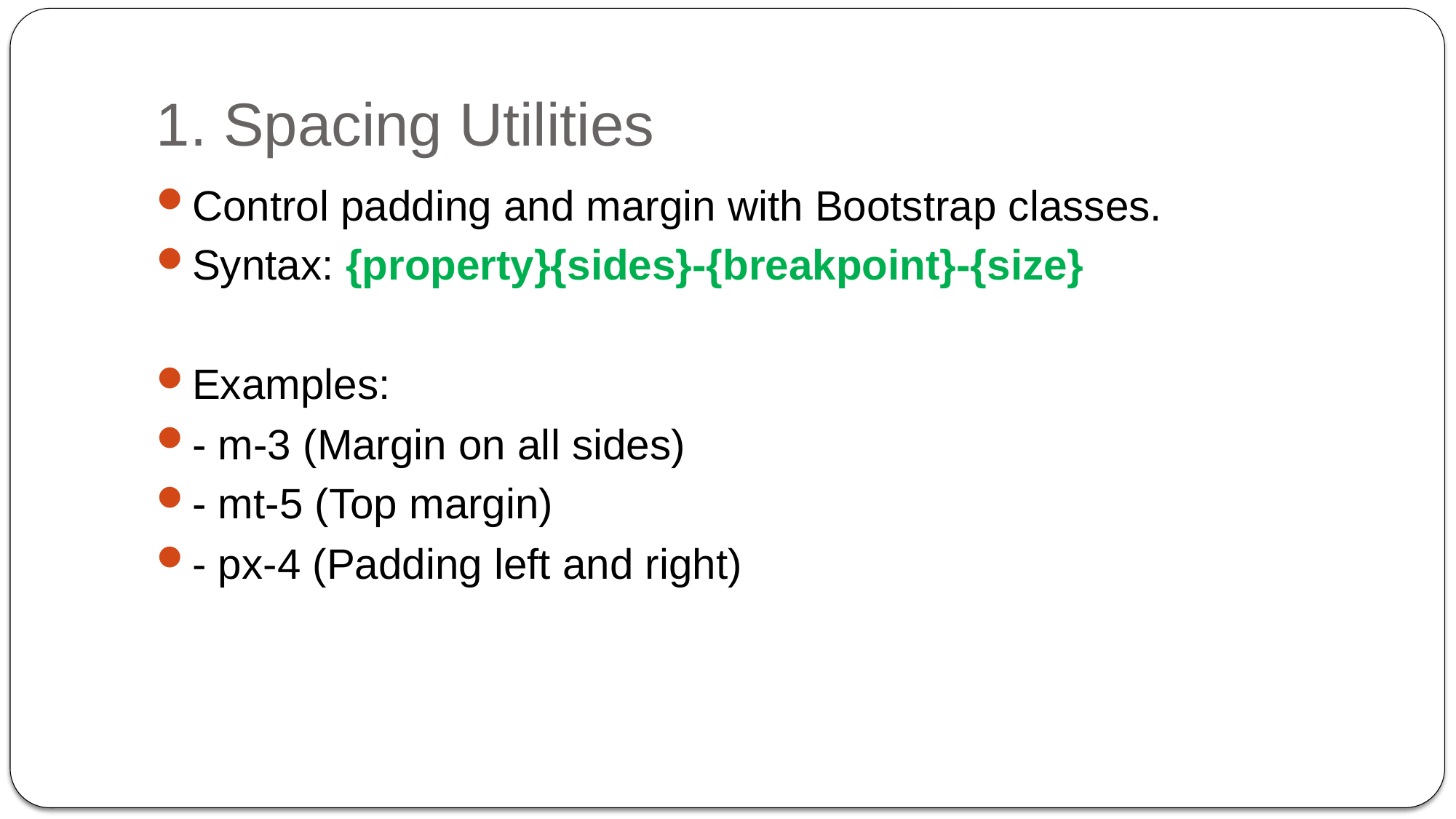

# 1. Spacing Utilities
Control padding and margin with Bootstrap classes.
Syntax: {property}{sides}-{breakpoint}-{size}

Examples:
- m-3 (Margin on all sides)
- mt-5 (Top margin)
- px-4 (Padding left and right)